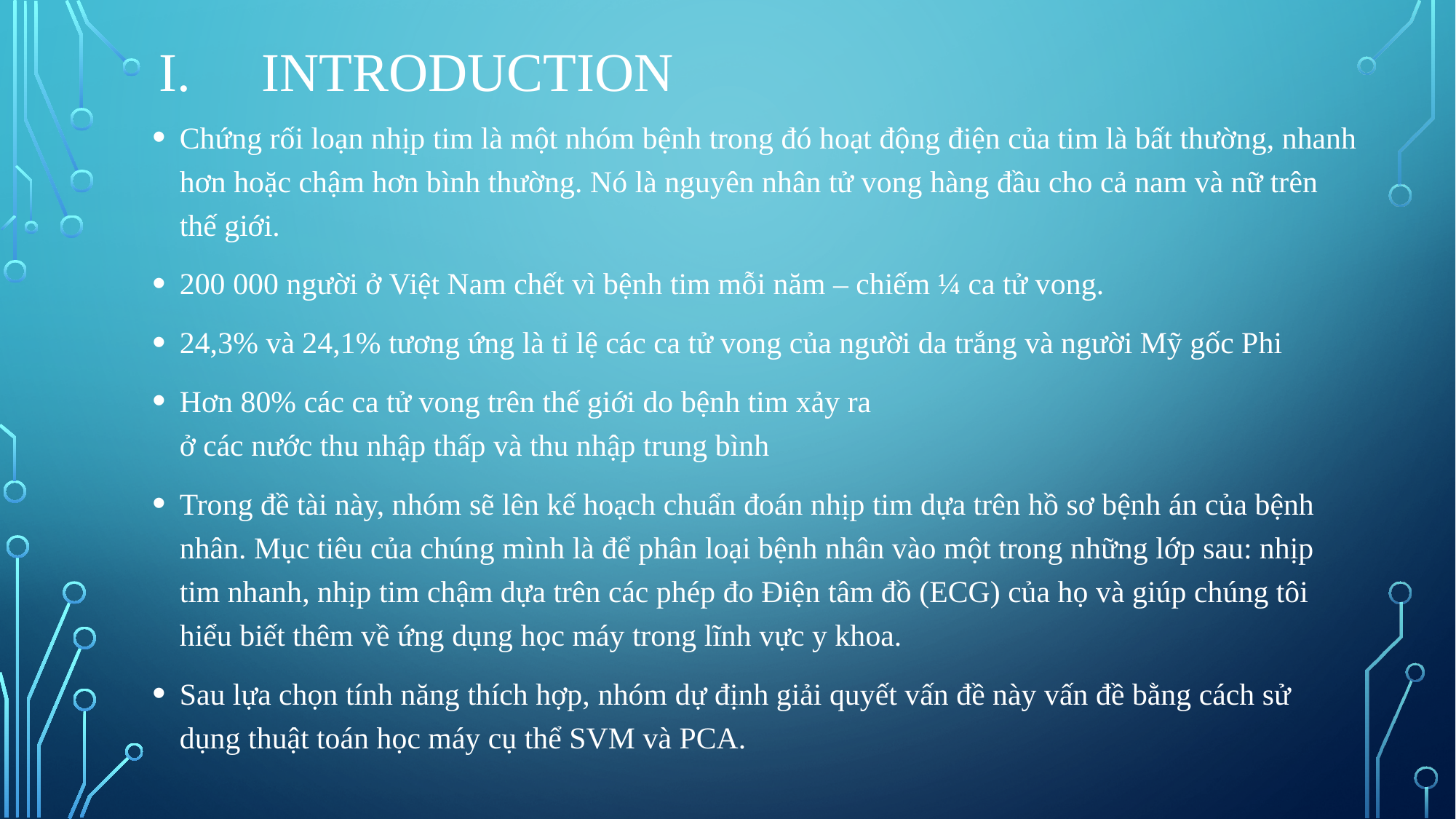

# introduction
Chứng rối loạn nhịp tim là một nhóm bệnh trong đó hoạt động điện của tim là bất thường, nhanh hơn hoặc chậm hơn bình thường. Nó là nguyên nhân tử vong hàng đầu cho cả nam và nữ trên thế giới.
200 000 người ở Việt Nam chết vì bệnh tim mỗi năm – chiếm ¼ ca tử vong.
24,3% và 24,1% tương ứng là tỉ lệ các ca tử vong của người da trắng và người Mỹ gốc Phi
Hơn 80% các ca tử vong trên thế giới do bệnh tim xảy ra ở các nước thu nhập thấp và thu nhập trung bình
Trong đề tài này, nhóm sẽ lên kế hoạch chuẩn đoán nhịp tim dựa trên hồ sơ bệnh án của bệnh nhân. Mục tiêu của chúng mình là để phân loại bệnh nhân vào một trong những lớp sau: nhịp tim nhanh, nhịp tim chậm dựa trên các phép đo Điện tâm đồ (ECG) của họ và giúp chúng tôi hiểu biết thêm về ứng dụng học máy trong lĩnh vực y khoa.
Sau lựa chọn tính năng thích hợp, nhóm dự định giải quyết vấn đề này vấn đề bằng cách sử dụng thuật toán học máy cụ thể SVM và PCA.